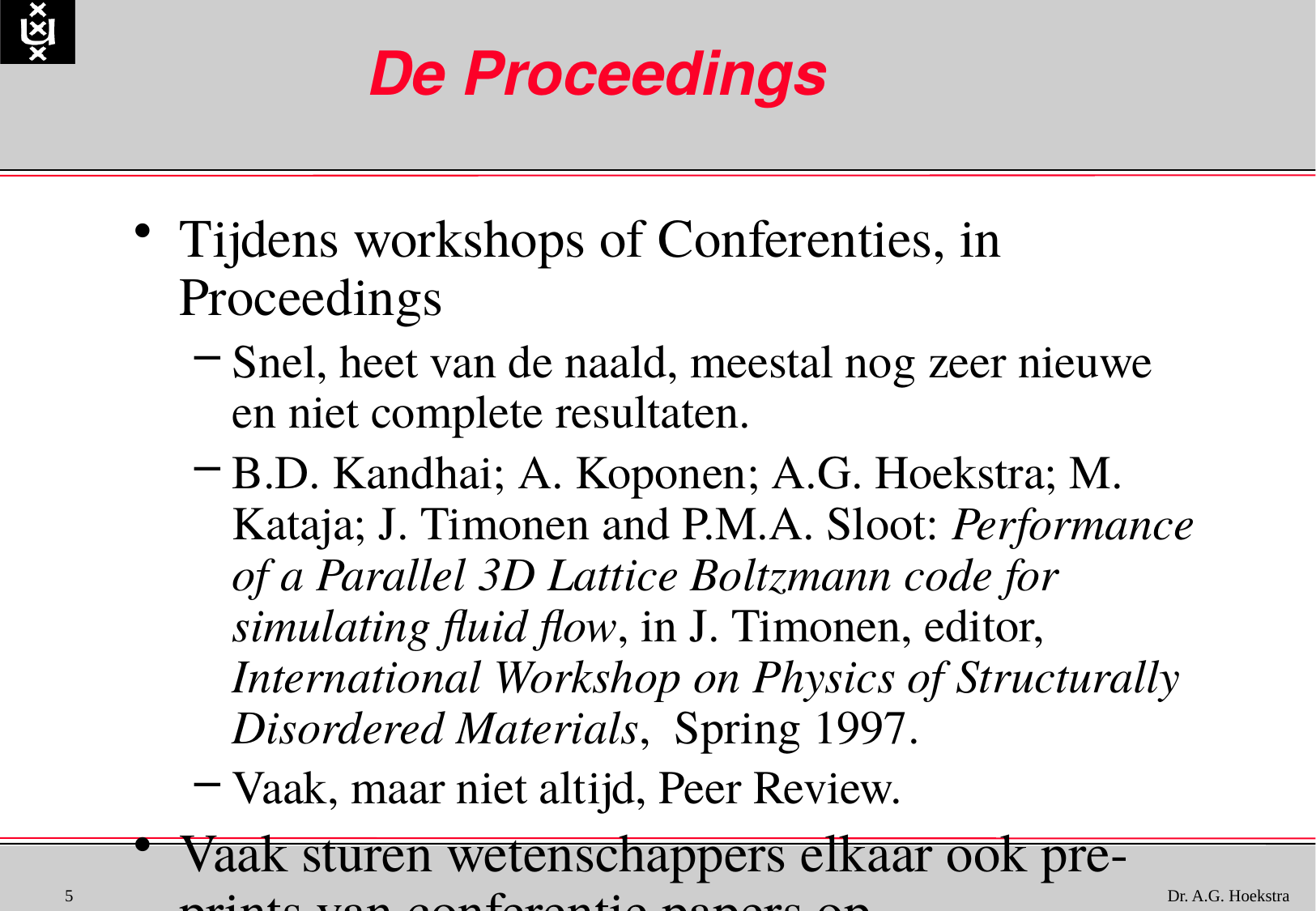

# De Proceedings
Tijdens workshops of Conferenties, in Proceedings
Snel, heet van de naald, meestal nog zeer nieuwe en niet complete resultaten.
B.D. Kandhai; A. Koponen; A.G. Hoekstra; M. Kataja; J. Timonen and P.M.A. Sloot: Performance of a Parallel 3D Lattice Boltzmann code for simulating fluid flow, in J. Timonen, editor, International Workshop on Physics of Structurally Disordered Materials,  Spring 1997.
Vaak, maar niet altijd, Peer Review.
Vaak sturen wetenschappers elkaar ook pre-prints van conferentie papers op.